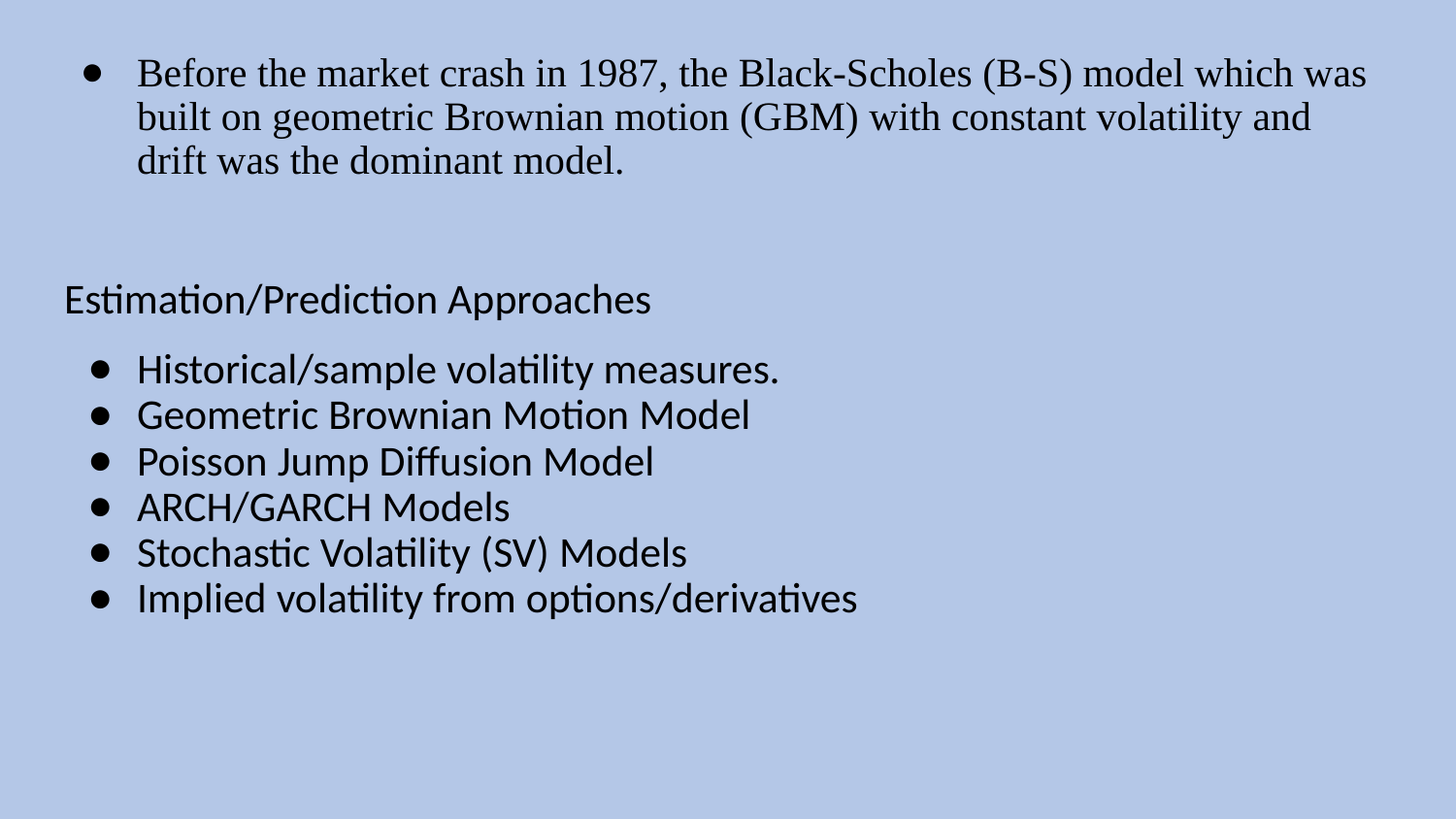

Before the market crash in 1987, the Black-Scholes (B-S) model which was built on geometric Brownian motion (GBM) with constant volatility and drift was the dominant model.

Estimation/Prediction Approaches
Historical/sample volatility measures.
Geometric Brownian Motion Model
Poisson Jump Diffusion Model
ARCH/GARCH Models
Stochastic Volatility (SV) Models
Implied volatility from options/derivatives